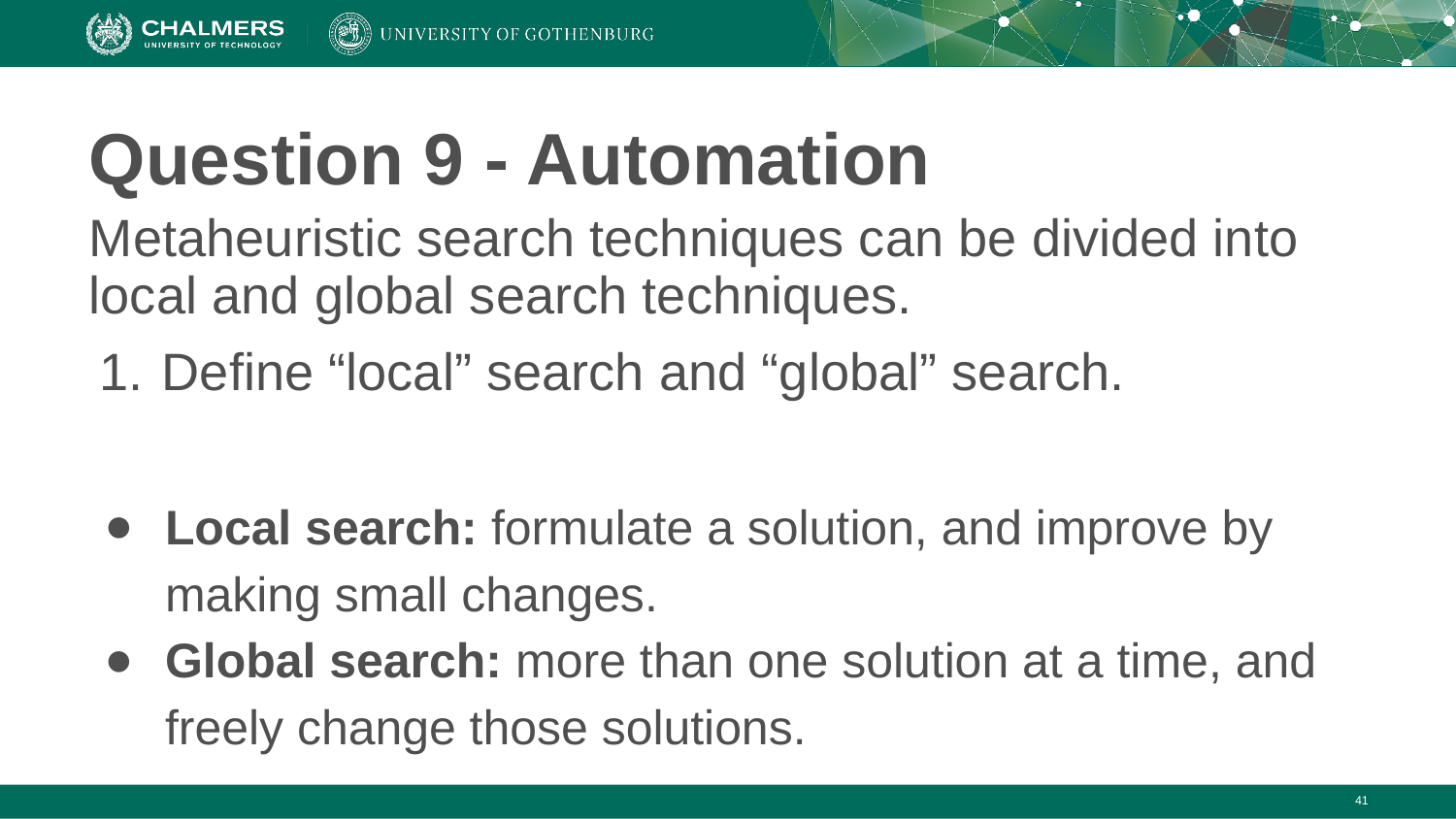

# Question 9 - Automation
Metaheuristic search techniques can be divided into local and global search techniques.
Define “local” search and “global” search.
Local search: formulate a solution, and improve by making small changes.
Global search: more than one solution at a time, and freely change those solutions.

41